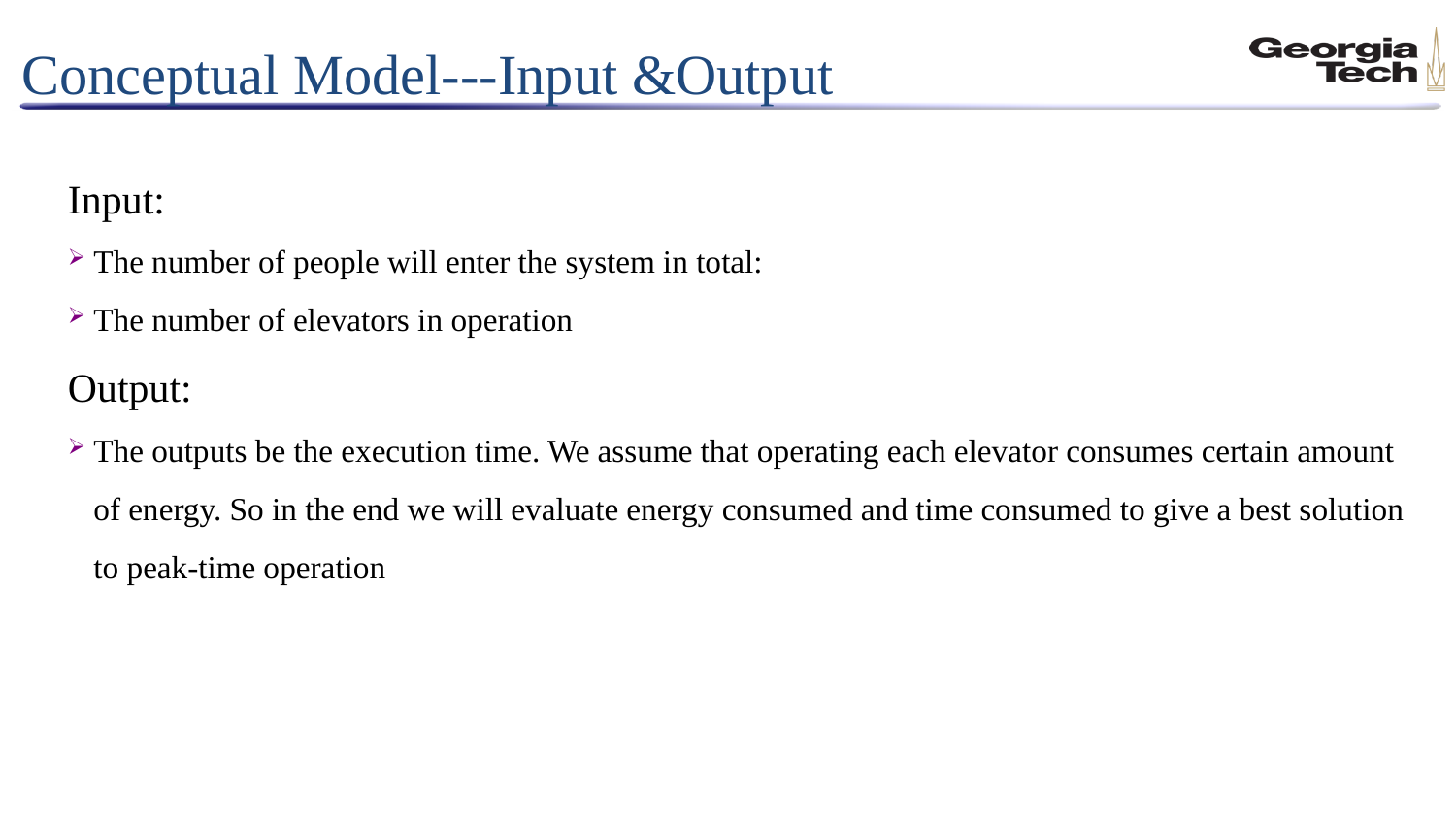

# Conceptual Model---Input &Output
Input:
The number of people will enter the system in total:
The number of elevators in operation
Output:
The outputs be the execution time. We assume that operating each elevator consumes certain amount of energy. So in the end we will evaluate energy consumed and time consumed to give a best solution to peak-time operation